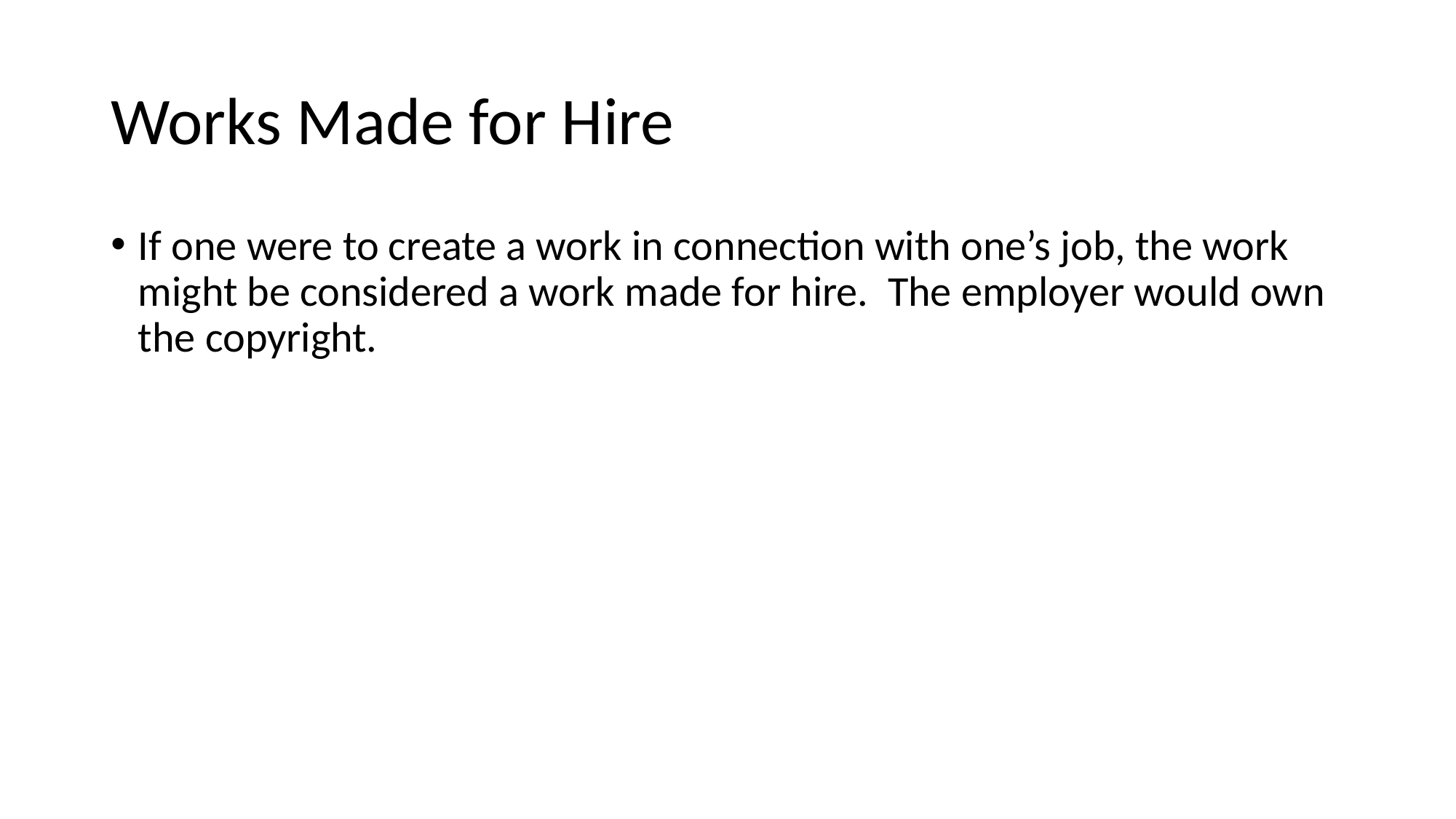

# Works Made for Hire
If one were to create a work in connection with one’s job, the work might be considered a work made for hire.  The employer would own the copyright.